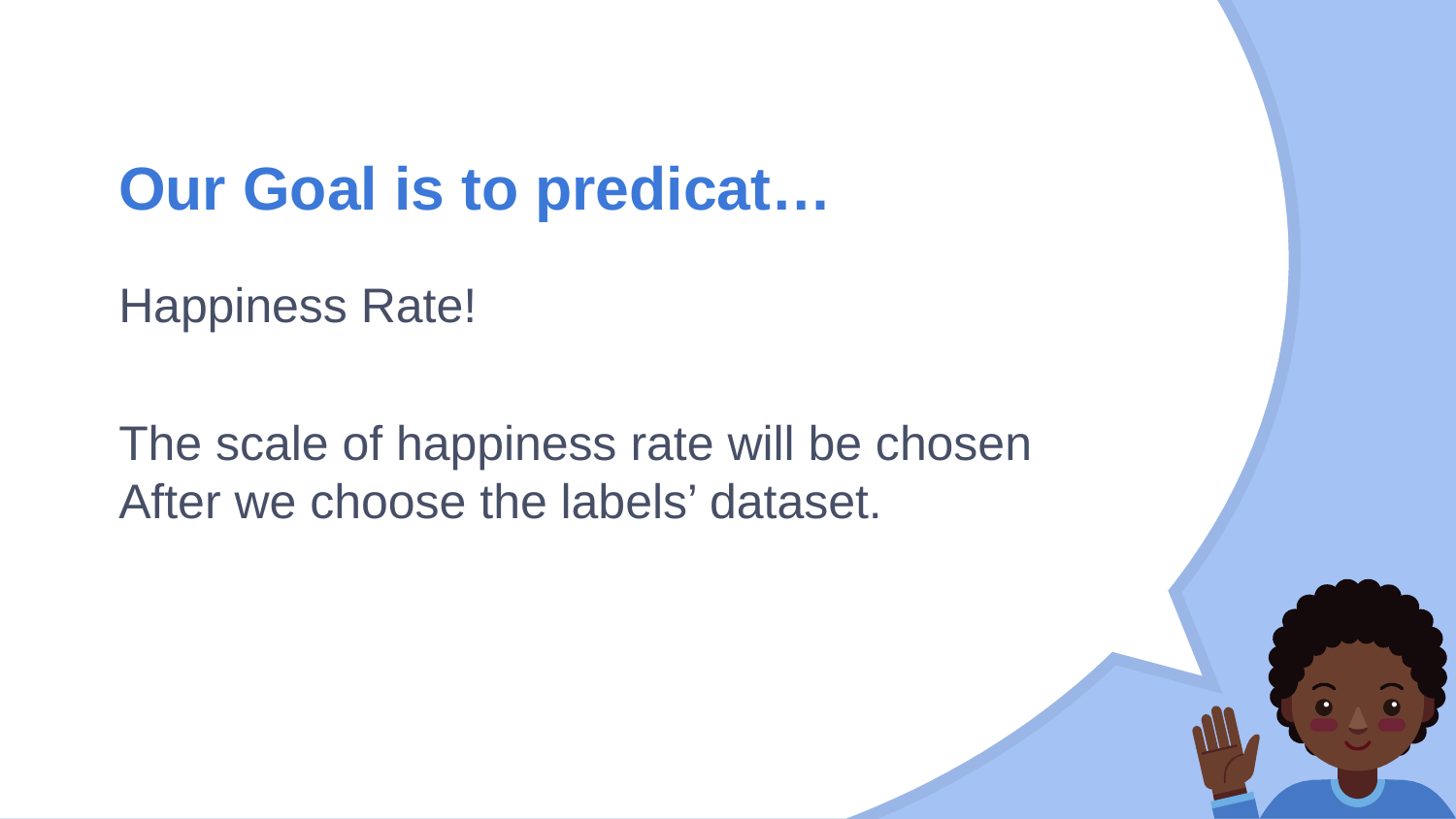

# Our Goal is to predicat…
Happiness Rate!
The scale of happiness rate will be chosen
After we choose the labels’ dataset.